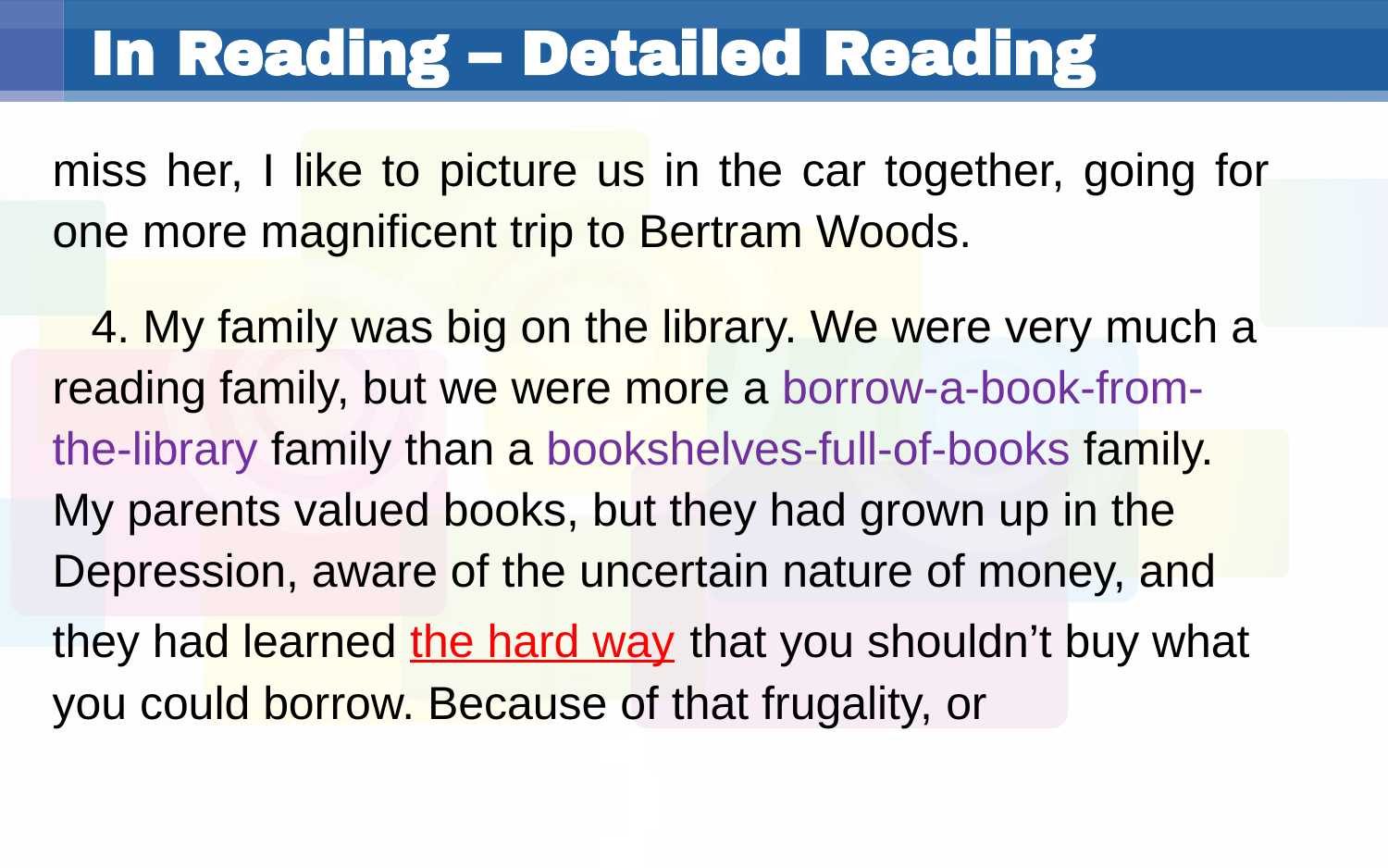

# In Reading – Detailed Reading
miss her, I like to picture us in the car together, going for one more magnificent trip to Bertram Woods.
   4. My family was big on the library. We were very much a reading family, but we were more a borrow-a-book-from-the-library family than a bookshelves-full-of-books family. My parents valued books, but they had grown up in the Depression, aware of the uncertain nature of money, and they had learned the hard way that you shouldn’t buy what you could borrow. Because of that frugality, or